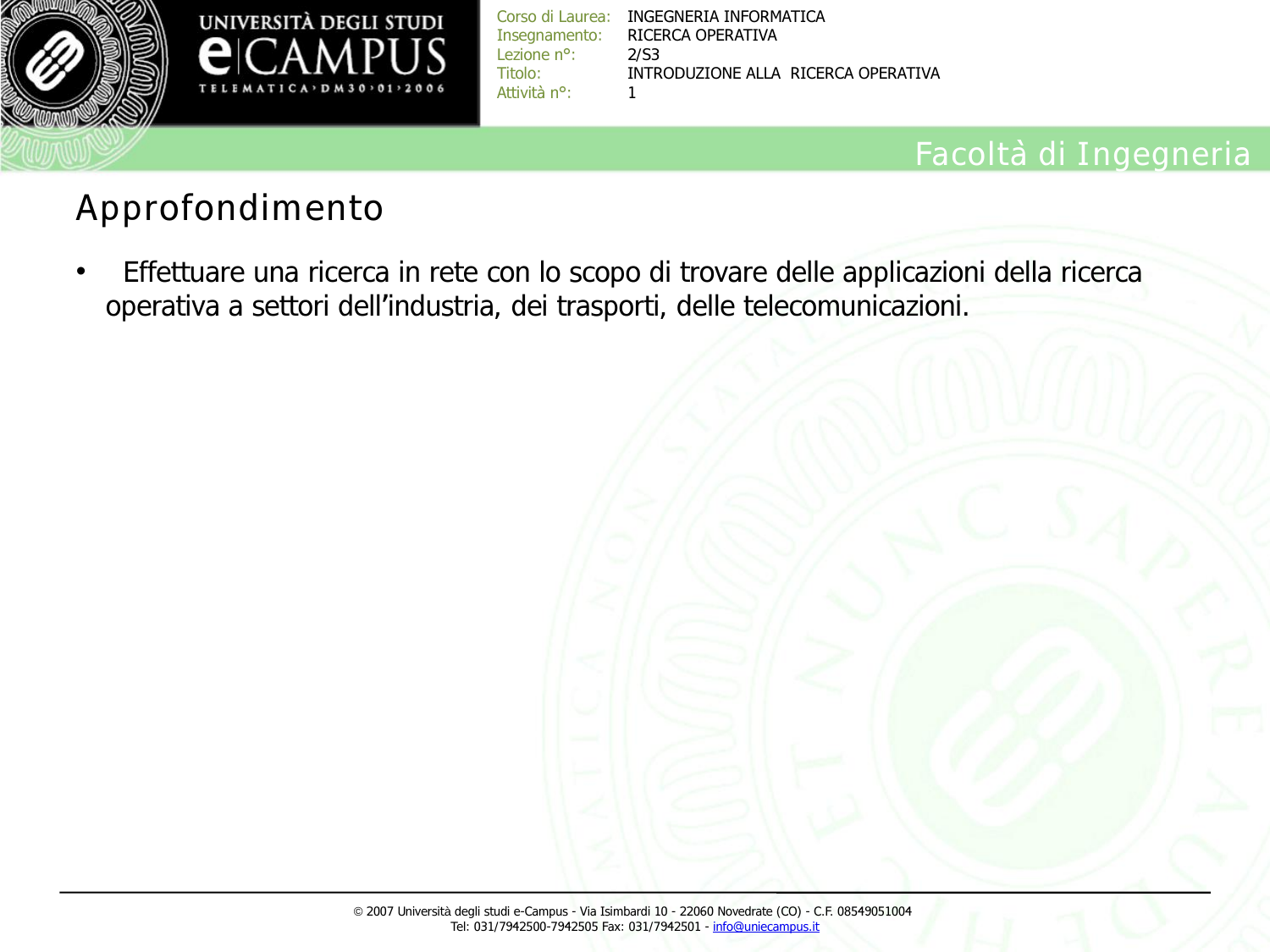

# Approfondimento
  Effettuare una ricerca in rete con lo scopo di trovare delle applicazioni della ricerca operativa a settori dell’industria, dei trasporti, delle telecomunicazioni.